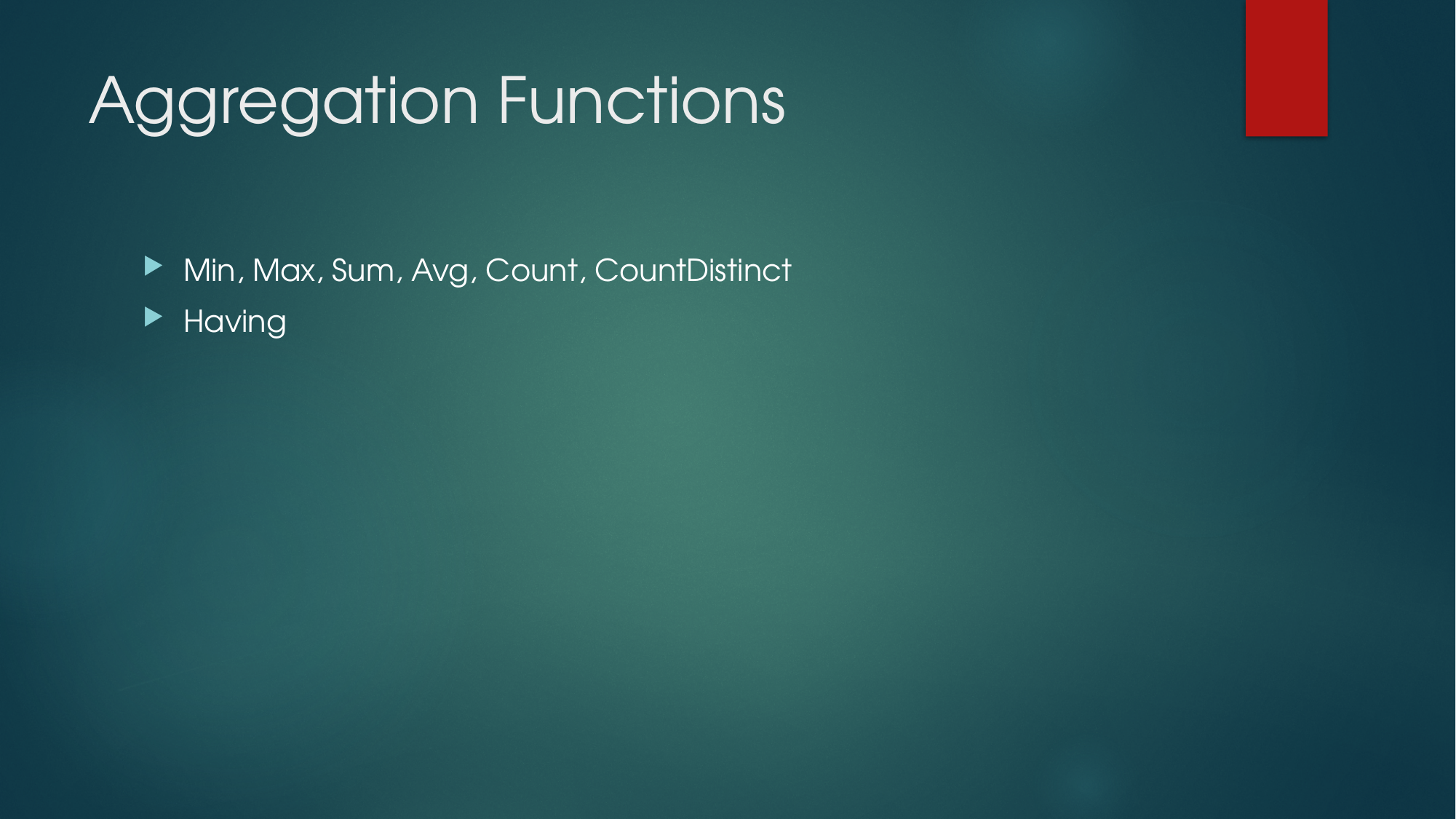

# Aggregation Functions
Min, Max, Sum, Avg, Count, CountDistinct
Having